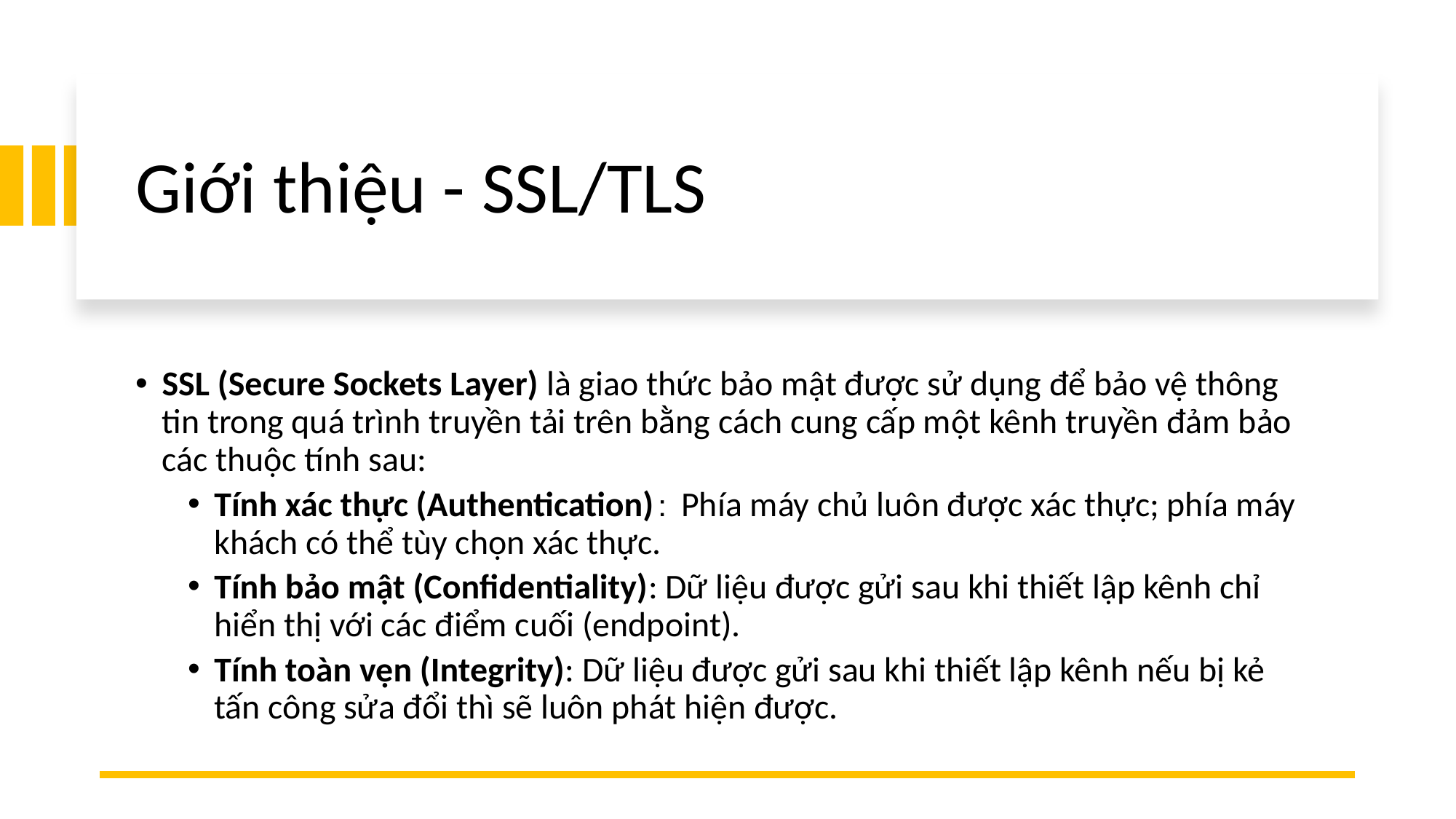

# Giới thiệu - SSL/TLS

SSL (Secure Sockets Layer) là giao thức bảo mật được sử dụng để bảo vệ thông tin trong quá trình truyền tải trên bằng cách cung cấp một kênh truyền đảm bảo các thuộc tính sau:
Tính xác thực (Authentication): Phía máy chủ luôn được xác thực; phía máy khách có thể tùy chọn xác thực.
Tính bảo mật (Confidentiality): Dữ liệu được gửi sau khi thiết lập kênh chỉ hiển thị với các điểm cuối (endpoint).
Tính toàn vẹn (Integrity): Dữ liệu được gửi sau khi thiết lập kênh nếu bị kẻ tấn công sửa đổi thì sẽ luôn phát hiện được.